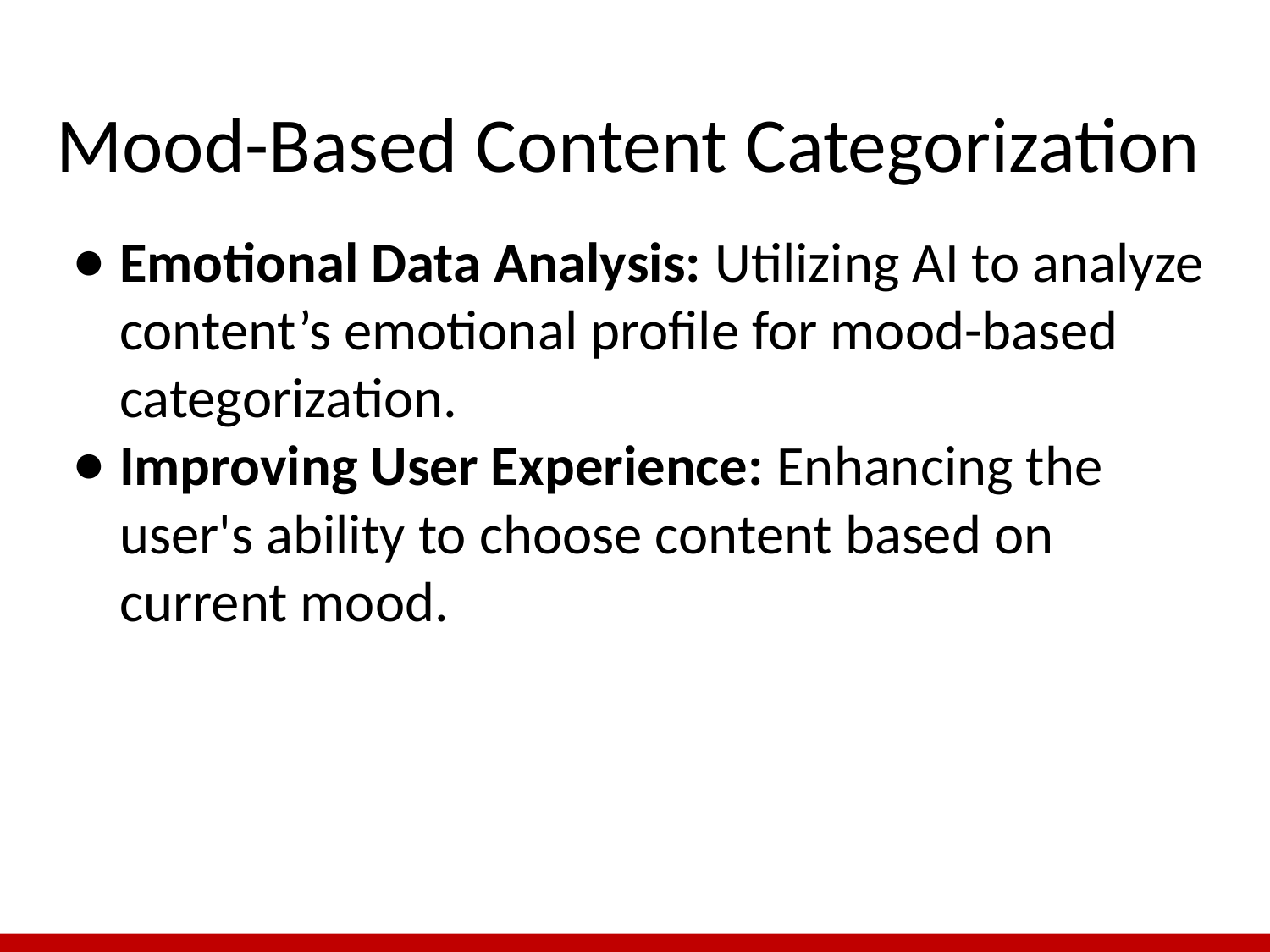

# Mood-Based Content Categorization
Emotional Data Analysis: Utilizing AI to analyze content’s emotional profile for mood-based categorization.
Improving User Experience: Enhancing the user's ability to choose content based on current mood​​.